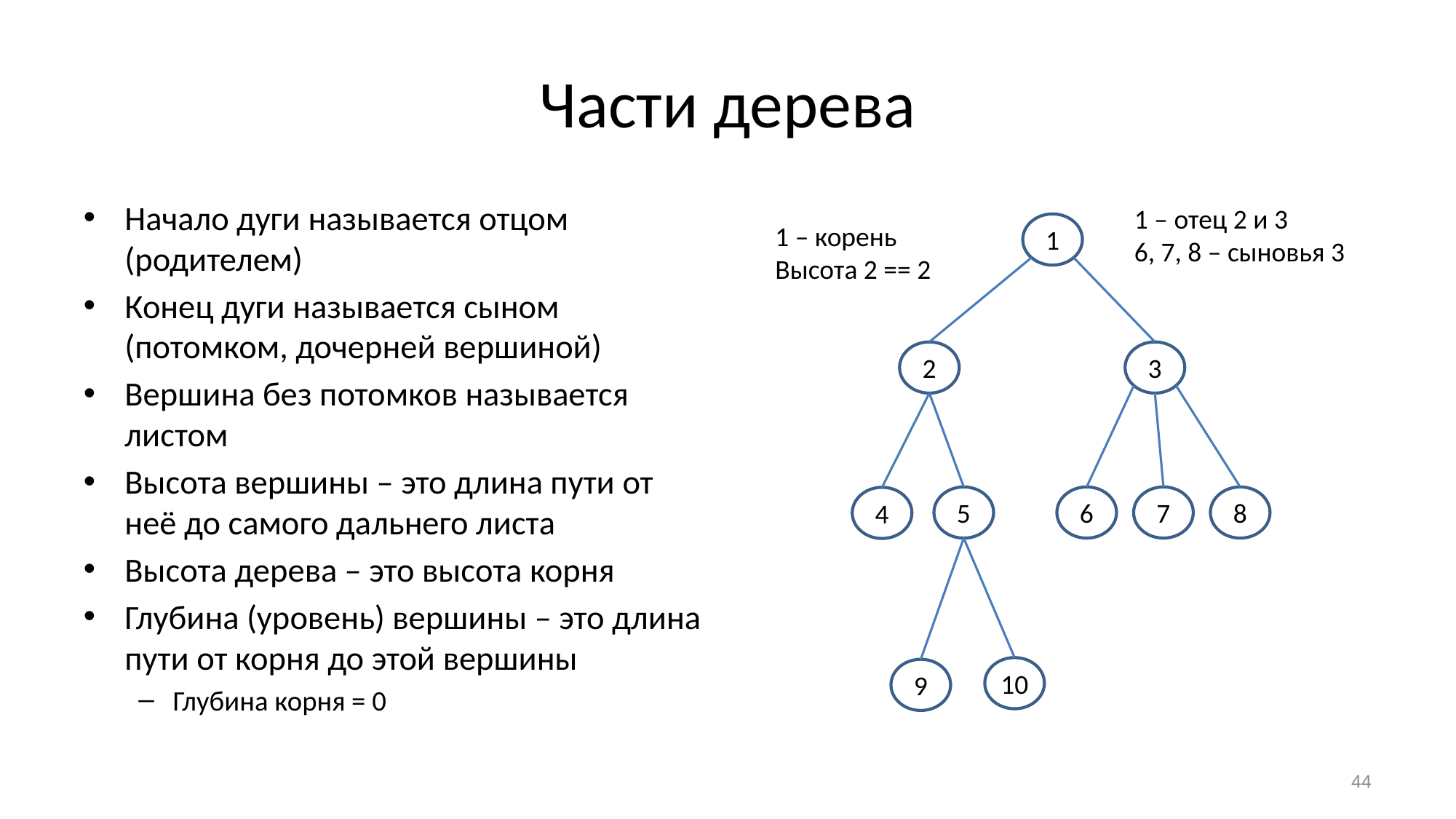

# Части дерева
Начало дуги называется отцом (родителем)
Конец дуги называется сыном (потомком, дочерней вершиной)
Вершина без потомков называется листом
Высота вершины – это длина пути от неё до самого дальнего листа
Высота дерева – это высота корня
Глубина (уровень) вершины – это длина пути от корня до этой вершины
Глубина корня = 0

1 – отец 2 и 3
6, 7, 8 – сыновья 3
1 – корень
Высота 2 == 2
1
2
3
5
6
7
8
4
10
9
44